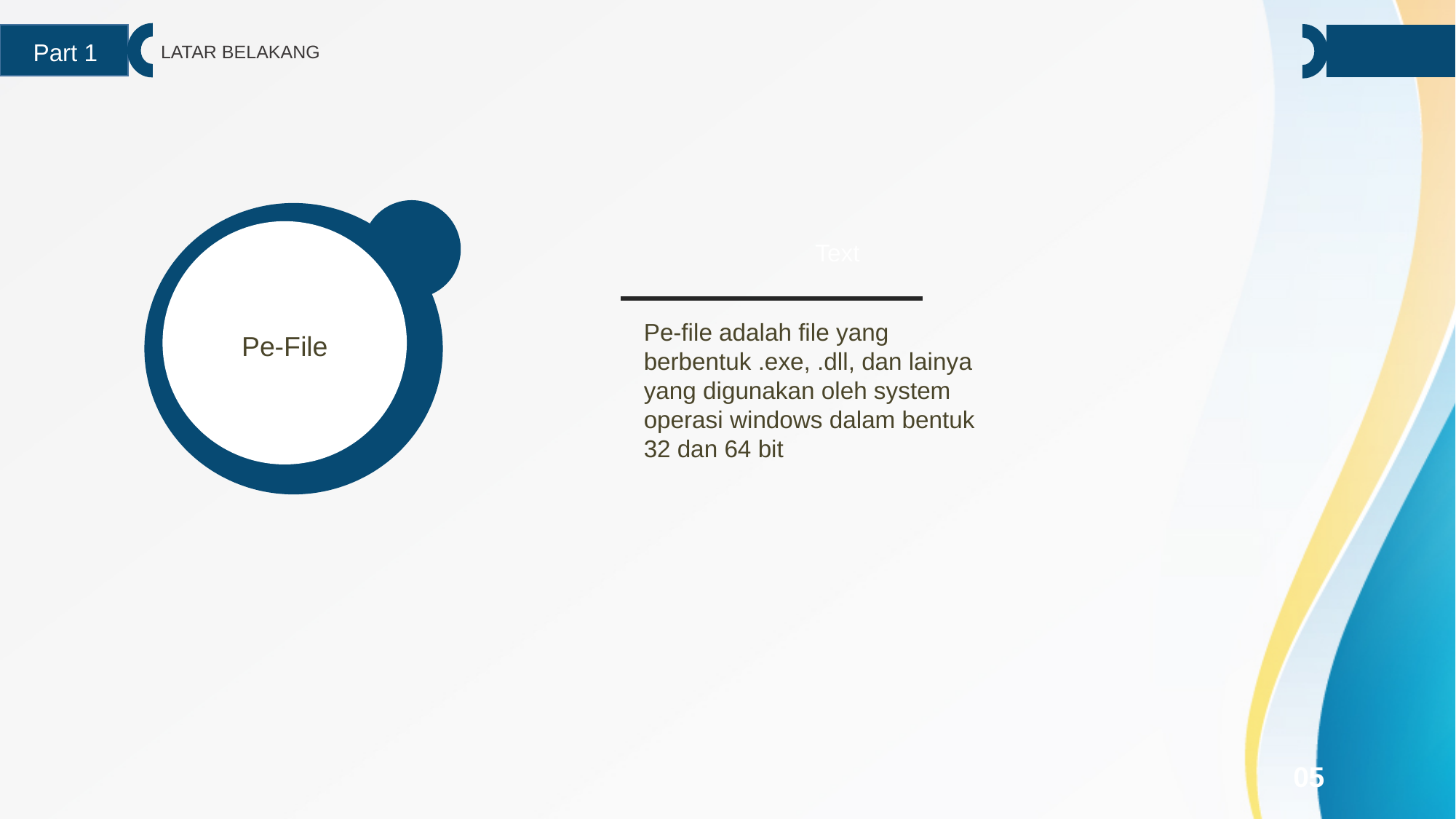

Part 1
LATAR BELAKANG

Text
Pe-file adalah file yang berbentuk .exe, .dll, dan lainya yang digunakan oleh system operasi windows dalam bentuk 32 dan 64 bit
Pe-File
05